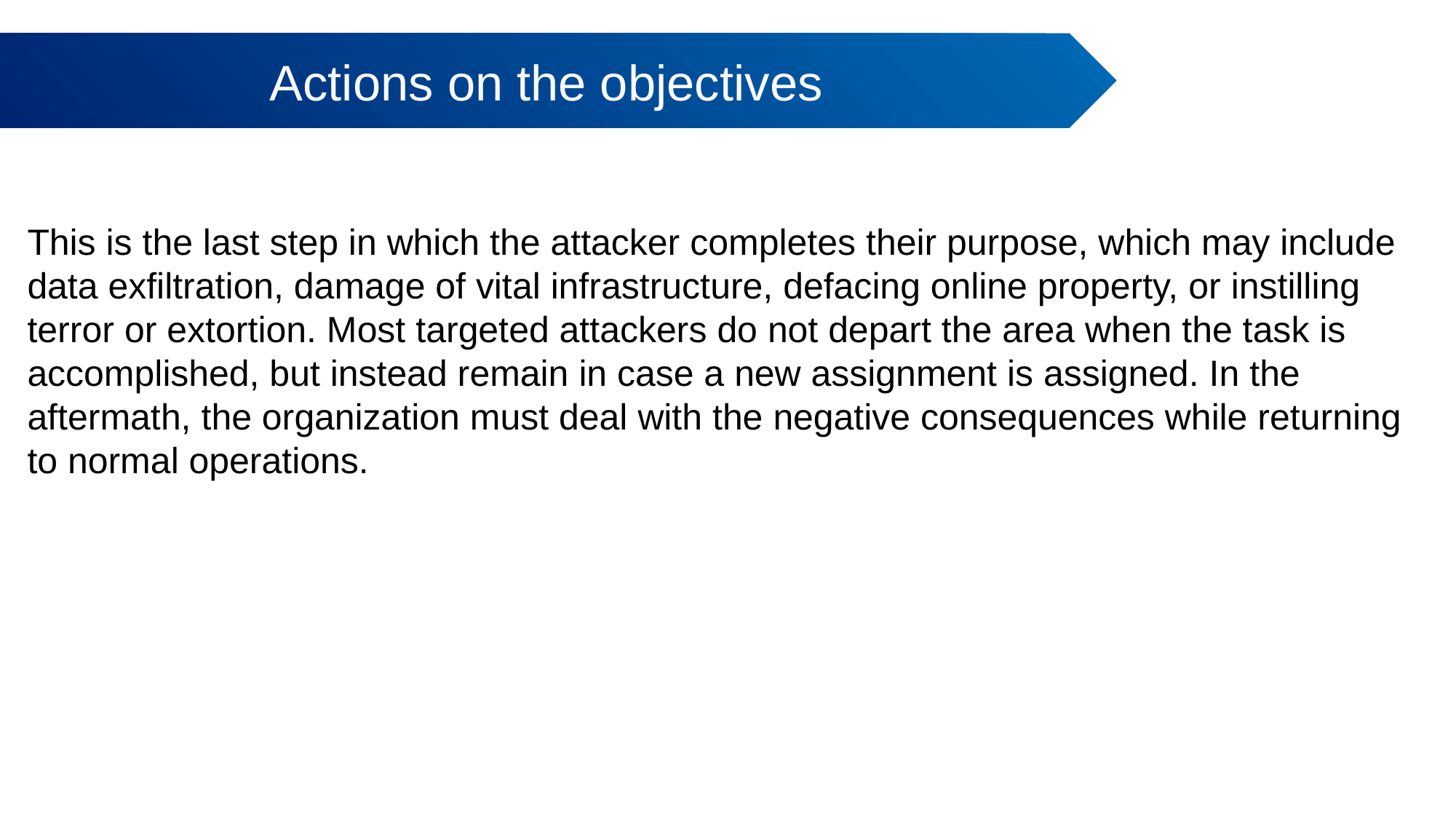

Actions on the objectives
# This is the last step in which the attacker completes their purpose, which may include data exfiltration, damage of vital infrastructure, defacing online property, or instilling terror or extortion. Most targeted attackers do not depart the area when the task is accomplished, but instead remain in case a new assignment is assigned. In the aftermath, the organization must deal with the negative consequences while returning to normal operations.